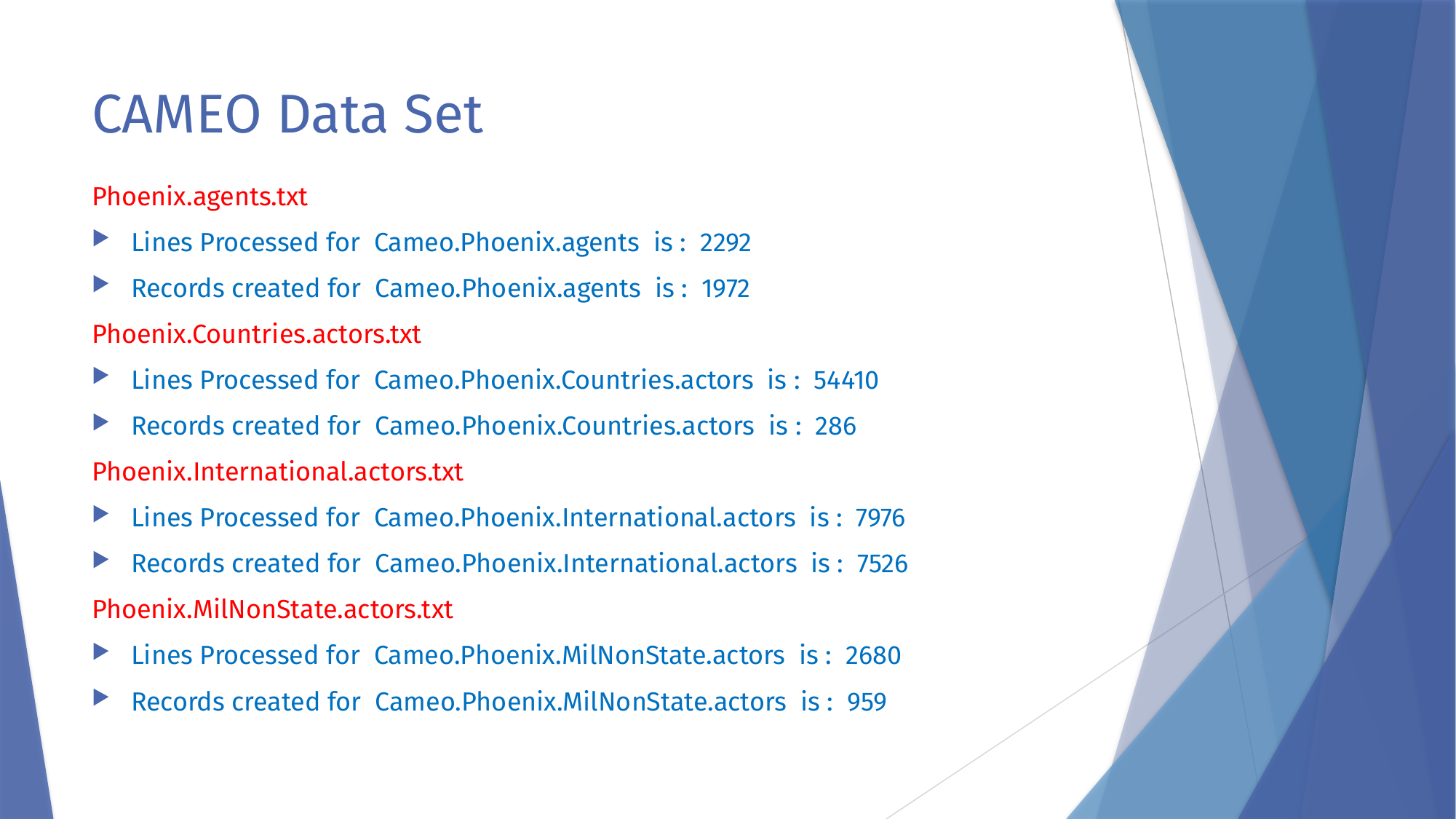

# CAMEO Data Set
Phoenix.agents.txt
Lines Processed for  Cameo.Phoenix.agents  is :  2292
Records created for  Cameo.Phoenix.agents  is :  1972
Phoenix.Countries.actors.txt
Lines Processed for  Cameo.Phoenix.Countries.actors  is :  54410
Records created for  Cameo.Phoenix.Countries.actors  is :  286
Phoenix.International.actors.txt
Lines Processed for  Cameo.Phoenix.International.actors  is :  7976
Records created for  Cameo.Phoenix.International.actors  is :  7526
Phoenix.MilNonState.actors.txt
Lines Processed for  Cameo.Phoenix.MilNonState.actors  is :  2680
Records created for  Cameo.Phoenix.MilNonState.actors  is :  959